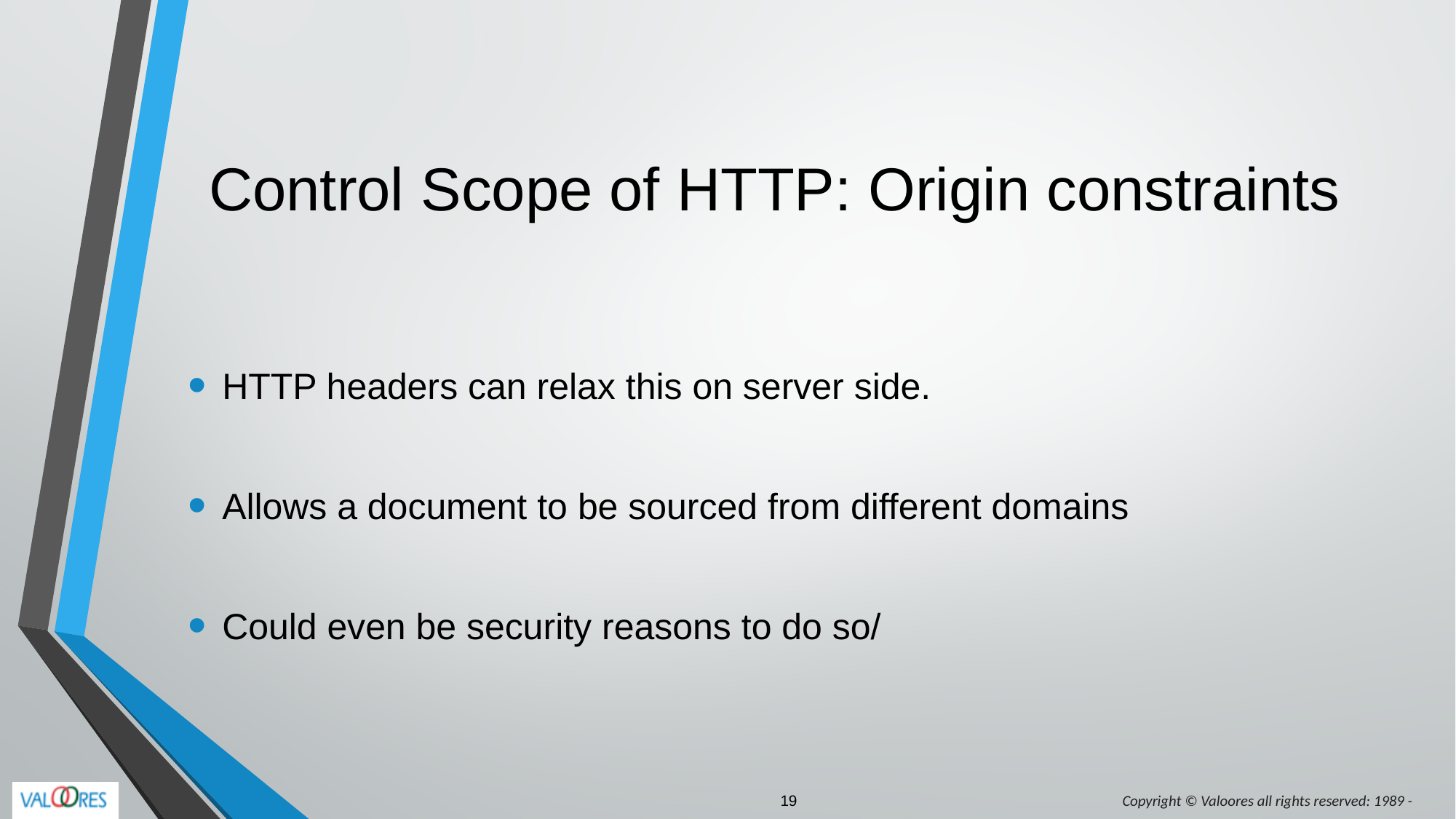

# Control Scope of HTTP: Origin constraints
HTTP headers can relax this on server side.

Allows a document to be sourced from different domains

Could even be security reasons to do so/
19
Copyright © Valoores all rights reserved: 1989 -